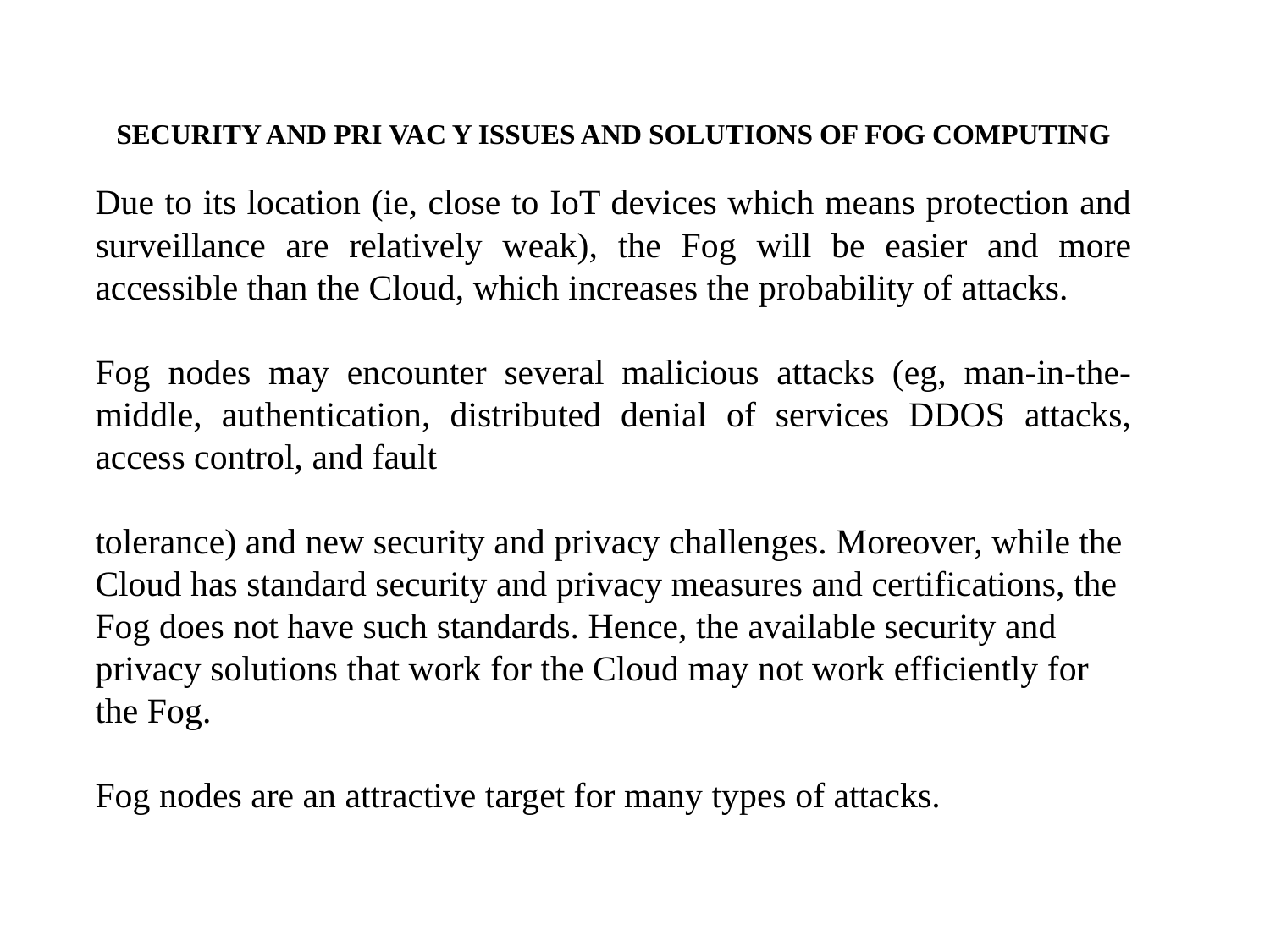

SECURITY AND PRI VAC Y ISSUES AND SOLUTIONS OF FOG COMPUTING

Due to its location (ie, close to IoT devices which means protection and surveillance are relatively weak), the Fog will be easier and more accessible than the Cloud, which increases the probability of attacks.

Fog nodes may encounter several malicious attacks (eg, man-in-the-middle, authentication, distributed denial of services DDOS attacks, access control, and fault
tolerance) and new security and privacy challenges. Moreover, while the Cloud has standard security and privacy measures and certifications, the Fog does not have such standards. Hence, the available security and privacy solutions that work for the Cloud may not work efficiently for the Fog.

Fog nodes are an attractive target for many types of attacks.